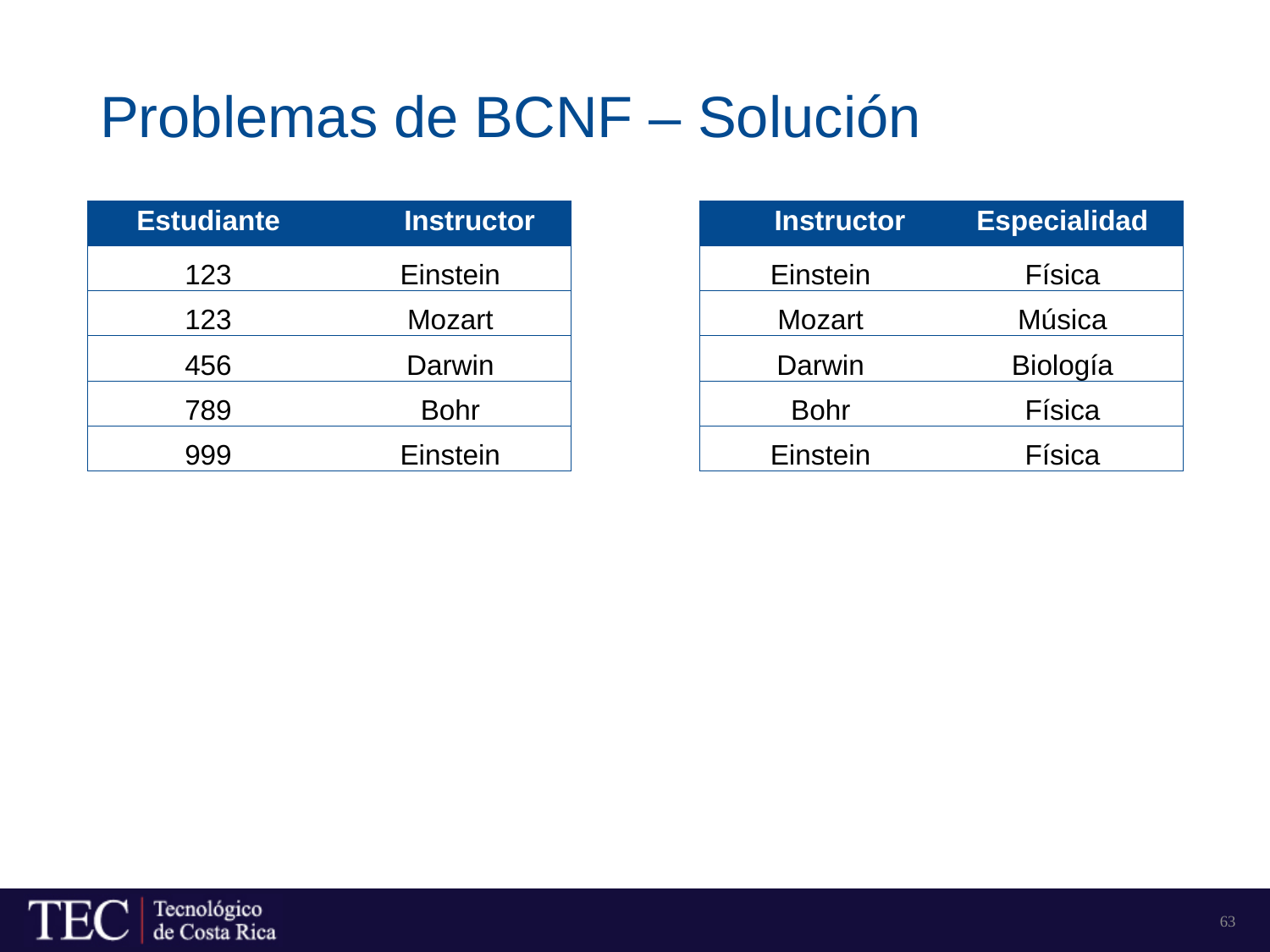

# Problemas de BCNF – Solución
| Estudiante | Instructor |
| --- | --- |
| 123 | Einstein |
| 123 | Mozart |
| 456 | Darwin |
| 789 | Bohr |
| 999 | Einstein |
| Instructor | Especialidad |
| --- | --- |
| Einstein | Física |
| Mozart | Música |
| Darwin | Biología |
| Bohr | Física |
| Einstein | Física |
63